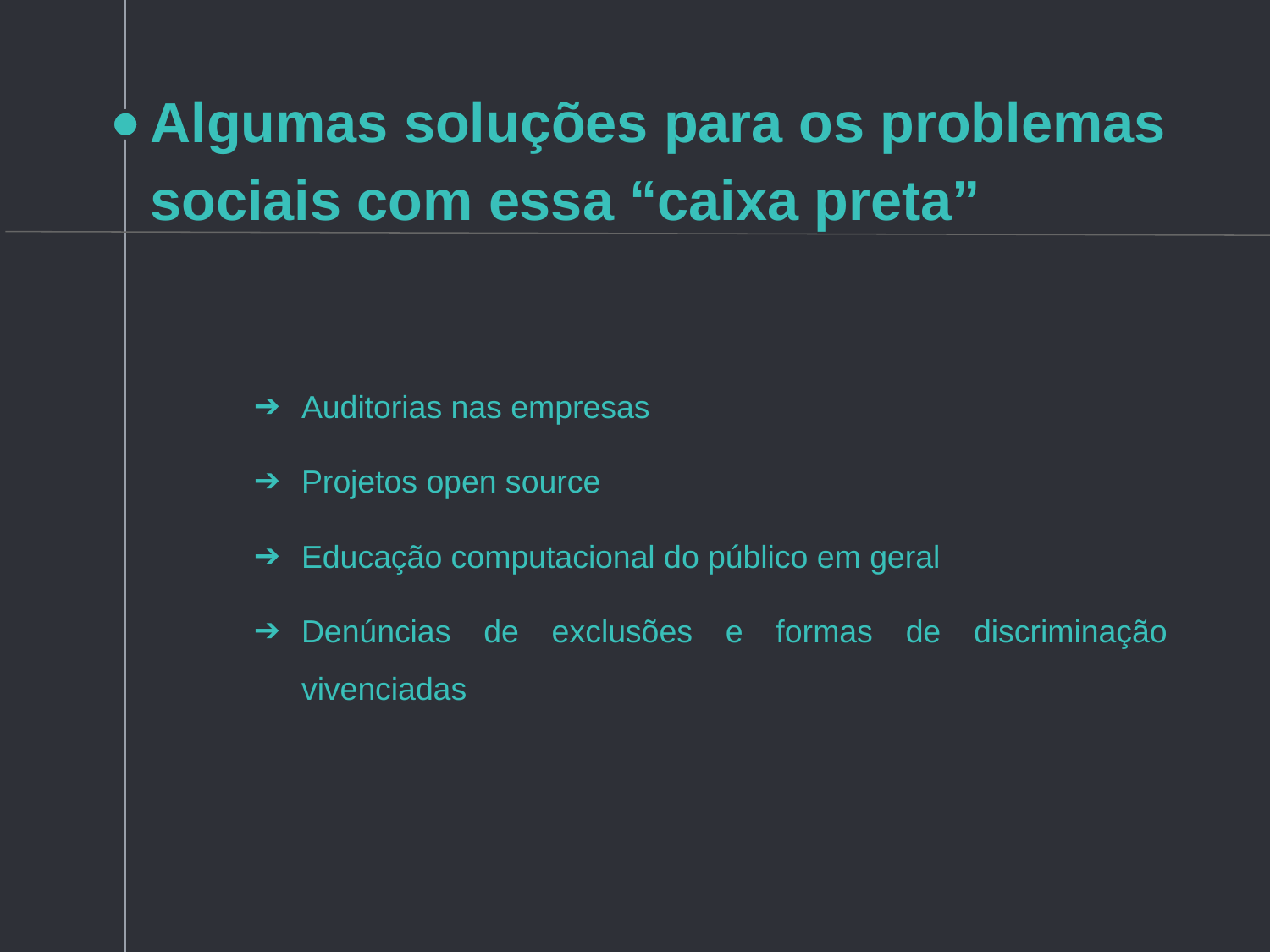

# Algumas soluções para os problemas sociais com essa “caixa preta”
Auditorias nas empresas
Projetos open source
Educação computacional do público em geral
Denúncias de exclusões e formas de discriminação vivenciadas